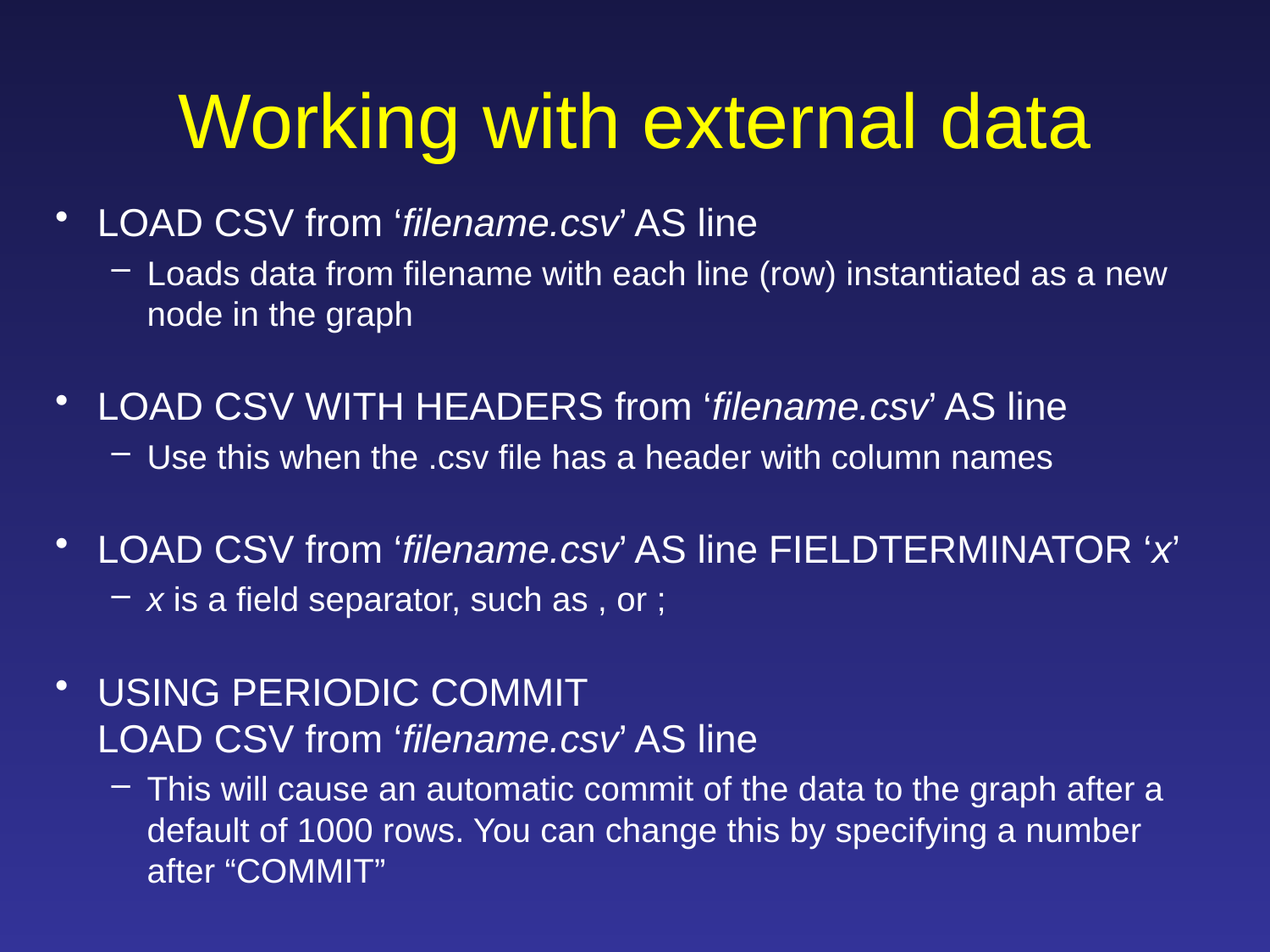

# Working with external data
LOAD CSV from ‘filename.csv’ AS line
Loads data from filename with each line (row) instantiated as a new node in the graph
LOAD CSV WITH HEADERS from ‘filename.csv’ AS line
Use this when the .csv file has a header with column names
LOAD CSV from ‘filename.csv’ AS line FIELDTERMINATOR ‘x’
x is a field separator, such as , or ;
USING PERIODIC COMMIT
LOAD CSV from ‘filename.csv’ AS line
This will cause an automatic commit of the data to the graph after a default of 1000 rows. You can change this by specifying a number after “COMMIT”